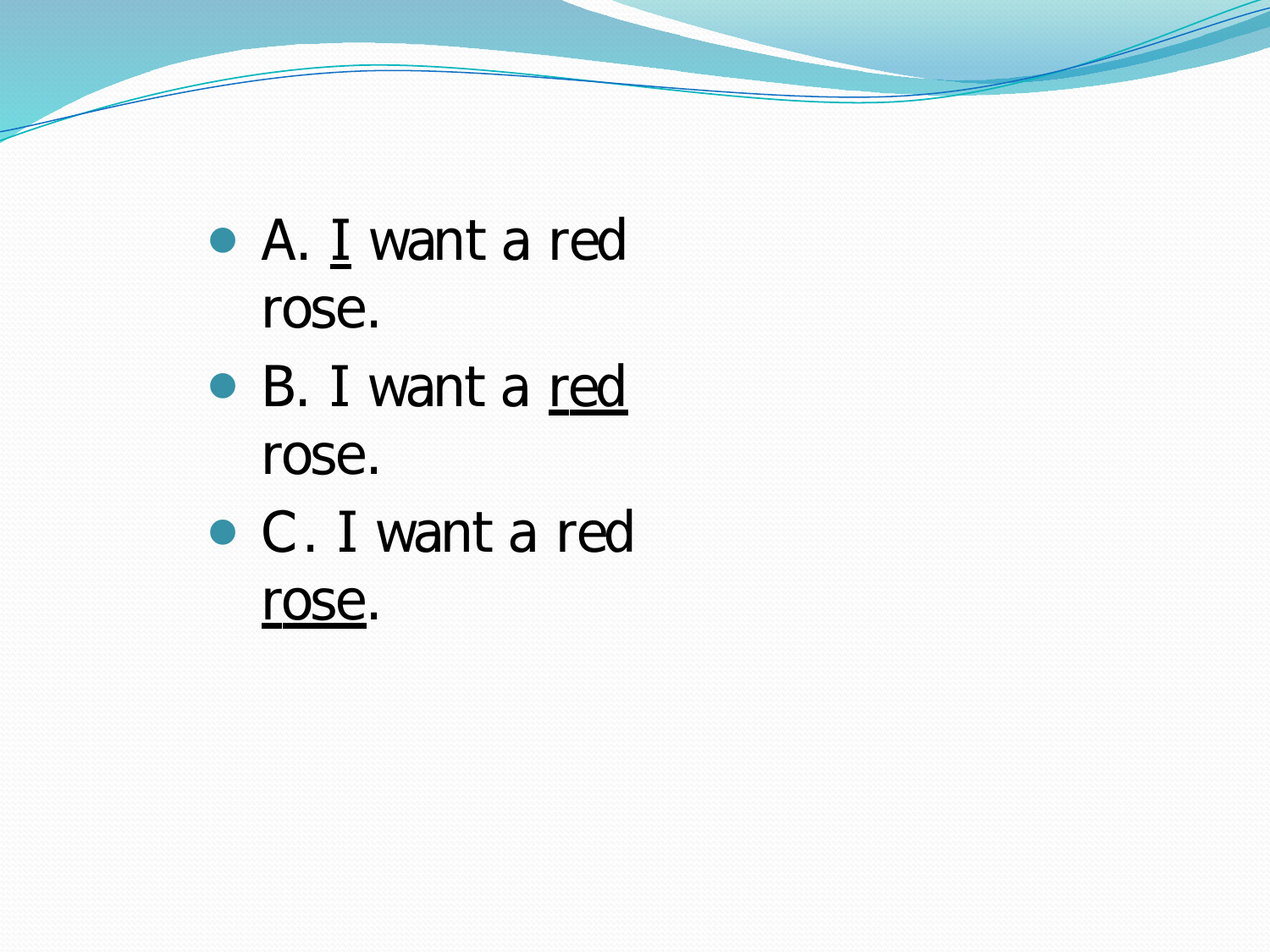

A. I want a red rose.
B. I want a red rose.
C. I want a red rose.